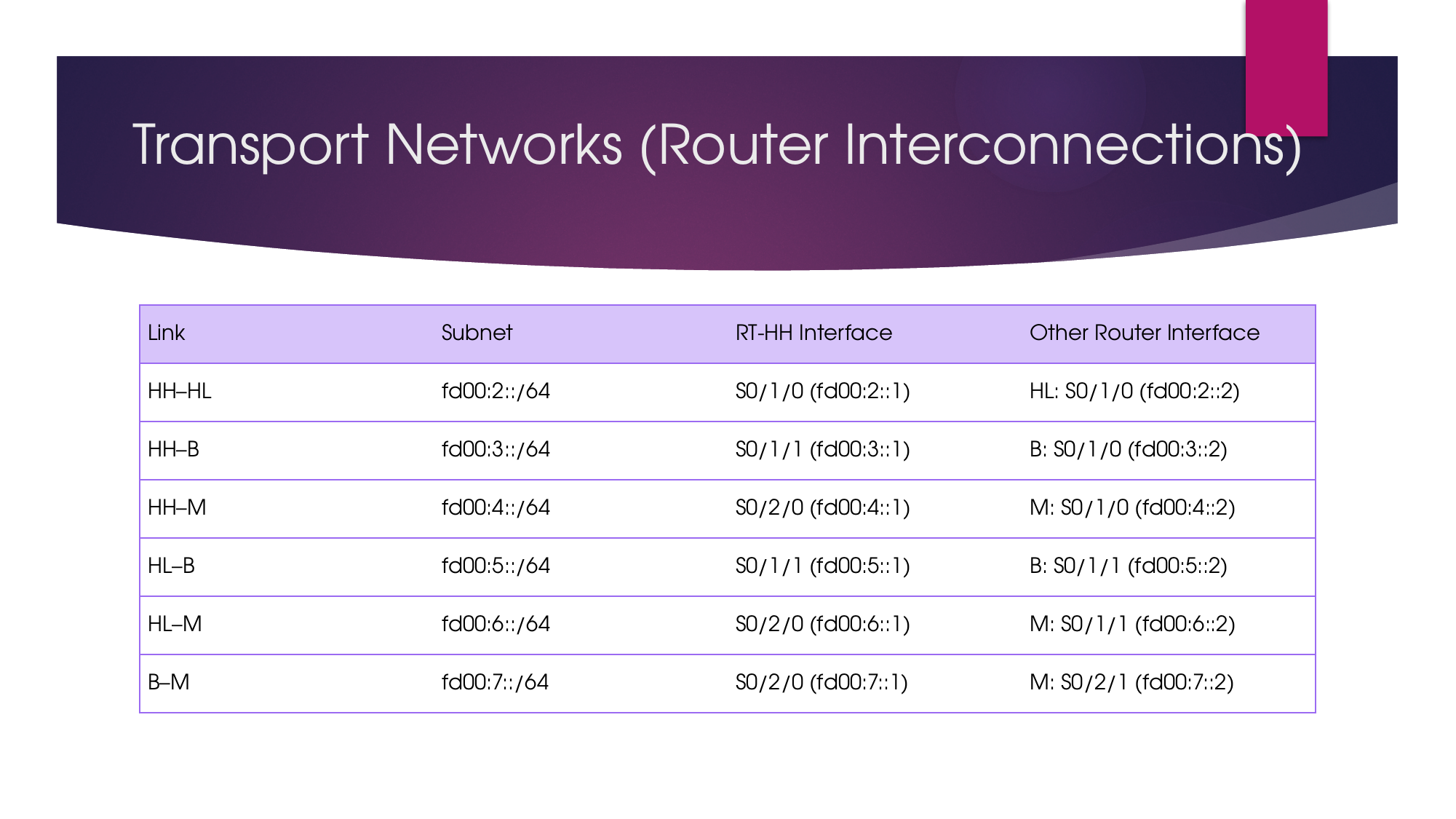

# Transport Networks (Router Interconnections)
| Link | Subnet | RT-HH Interface | Other Router Interface |
| --- | --- | --- | --- |
| HH–HL | fd00:2::/64 | S0/1/0 (fd00:2::1) | HL: S0/1/0 (fd00:2::2) |
| HH–B | fd00:3::/64 | S0/1/1 (fd00:3::1) | B: S0/1/0 (fd00:3::2) |
| HH–M | fd00:4::/64 | S0/2/0 (fd00:4::1) | M: S0/1/0 (fd00:4::2) |
| HL–B | fd00:5::/64 | S0/1/1 (fd00:5::1) | B: S0/1/1 (fd00:5::2) |
| HL–M | fd00:6::/64 | S0/2/0 (fd00:6::1) | M: S0/1/1 (fd00:6::2) |
| B–M | fd00:7::/64 | S0/2/0 (fd00:7::1) | M: S0/2/1 (fd00:7::2) |